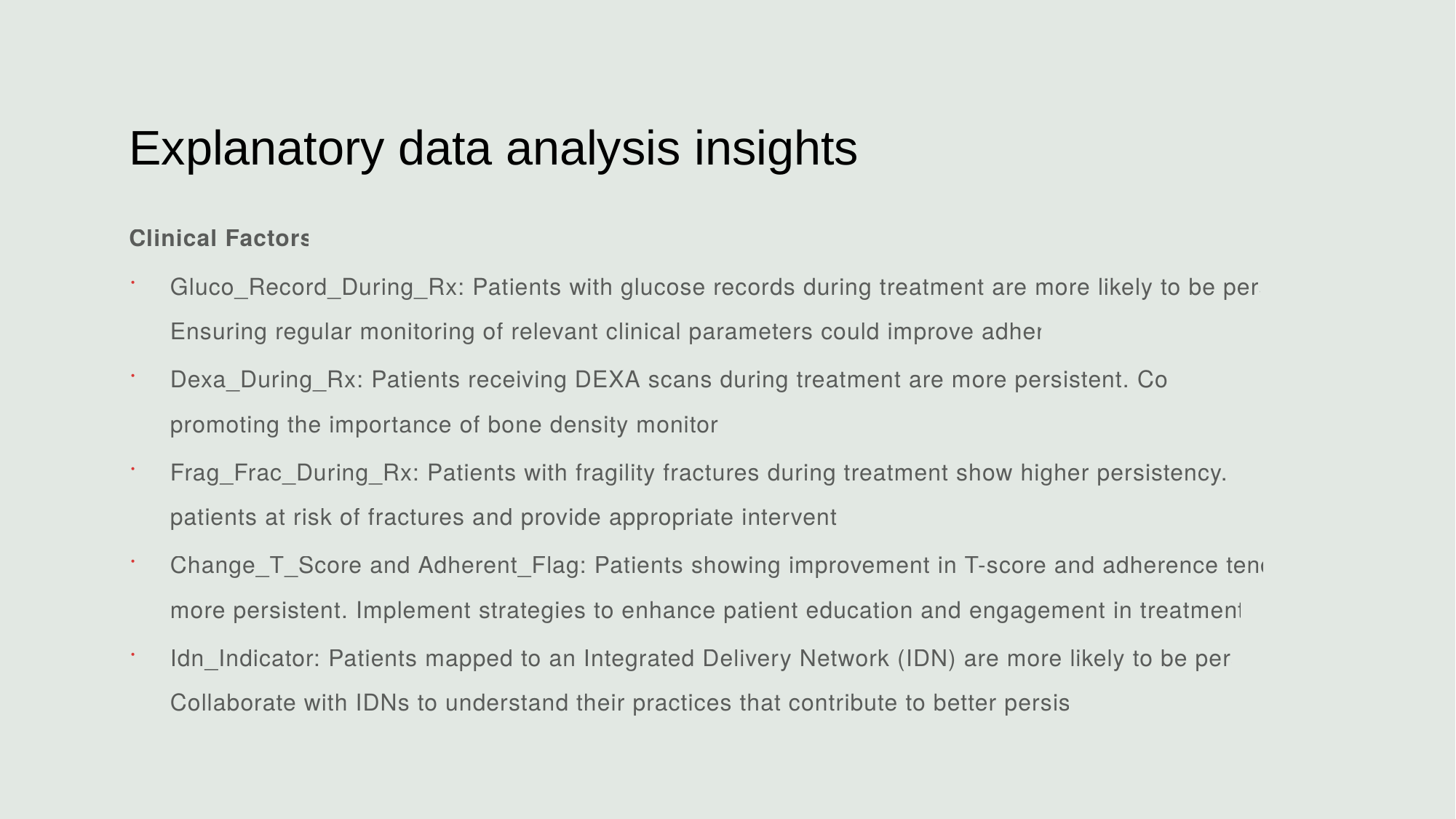

# Explanatory data analysis insights
Clinical Factors:
Gluco_Record_During_Rx: Patients with glucose records during treatment are more likely to be persistent. Ensuring regular monitoring of relevant clinical parameters could improve adherence.
Dexa_During_Rx: Patients receiving DEXA scans during treatment are more persistent. Consider promoting the importance of bone density monitoring.
Frag_Frac_During_Rx: Patients with fragility fractures during treatment show higher persistency. Identify patients at risk of fractures and provide appropriate interventions.
Change_T_Score and Adherent_Flag: Patients showing improvement in T-score and adherence tend to be more persistent. Implement strategies to enhance patient education and engagement in treatment plans.
Idn_Indicator: Patients mapped to an Integrated Delivery Network (IDN) are more likely to be persistent. Collaborate with IDNs to understand their practices that contribute to better persistence.